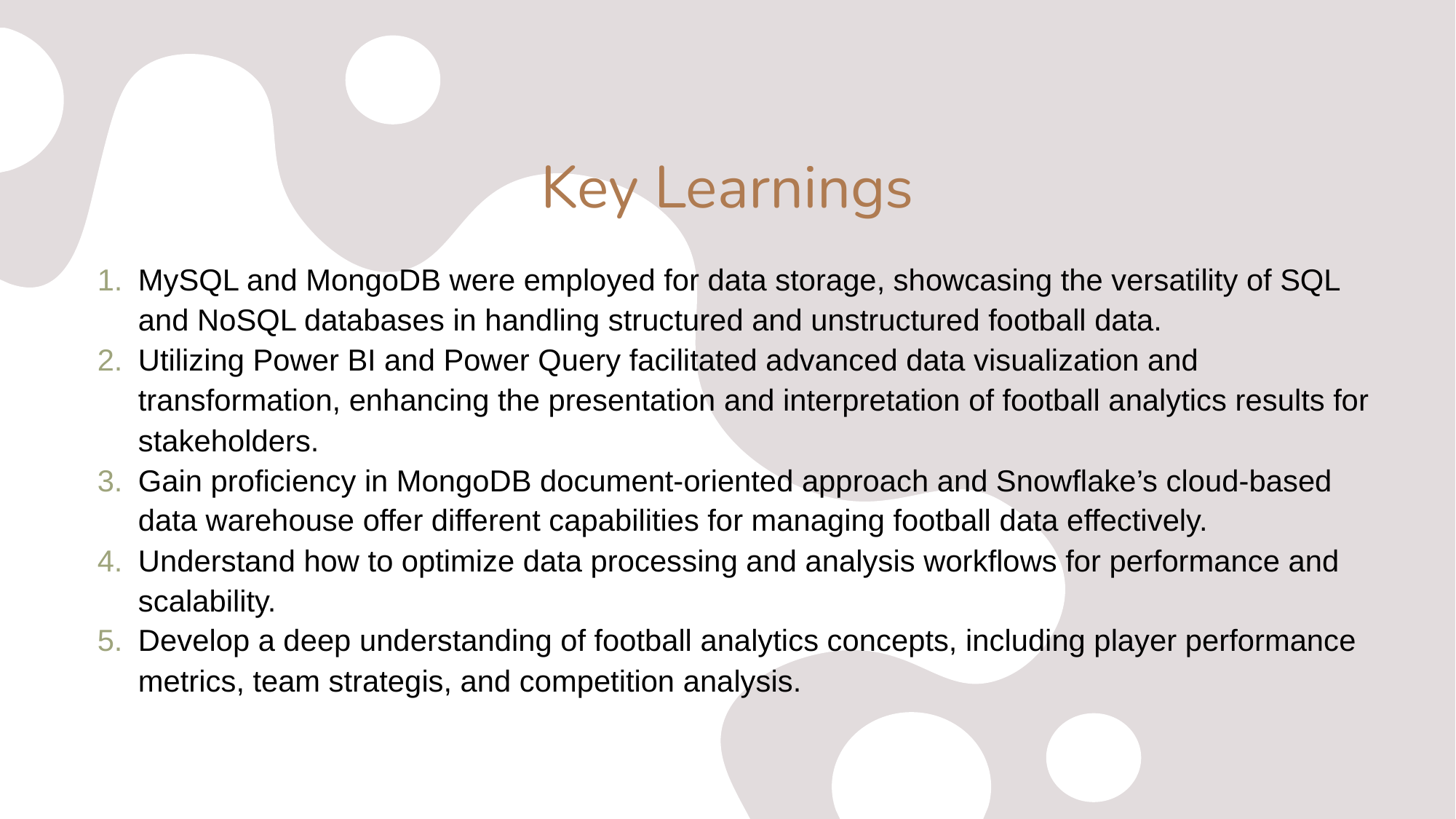

# Key Learnings
MySQL and MongoDB were employed for data storage, showcasing the versatility of SQL and NoSQL databases in handling structured and unstructured football data.
Utilizing Power BI and Power Query facilitated advanced data visualization and transformation, enhancing the presentation and interpretation of football analytics results for stakeholders.
Gain proficiency in MongoDB document-oriented approach and Snowflake’s cloud-based data warehouse offer different capabilities for managing football data effectively.
Understand how to optimize data processing and analysis workflows for performance and scalability.
Develop a deep understanding of football analytics concepts, including player performance metrics, team strategis, and competition analysis.